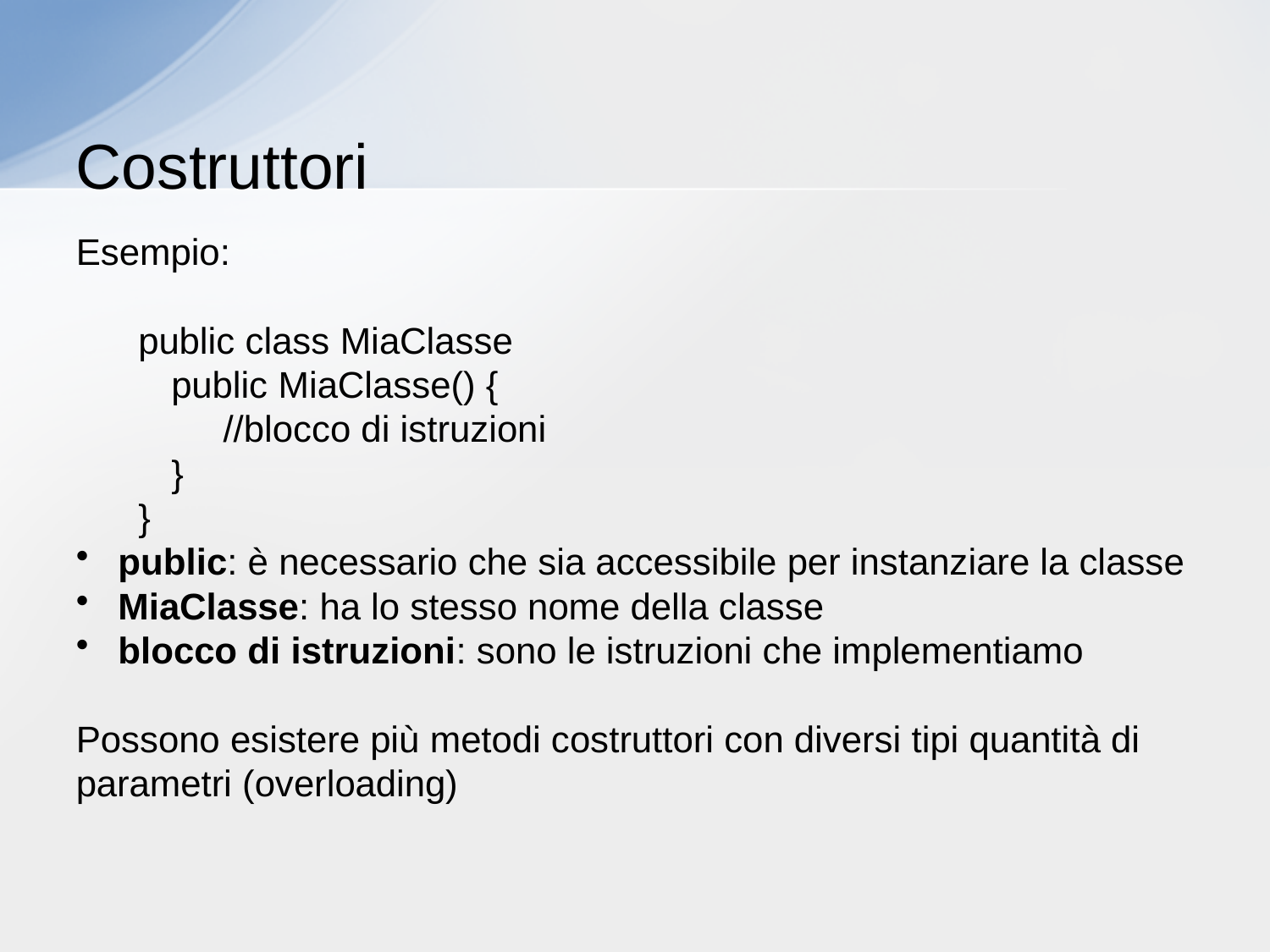

# Costruttori
Esempio:

      public class MiaClasse
	public MiaClasse() {
	     //blocco di istruzioni
	}
      }
public: è necessario che sia accessibile per instanziare la classe
MiaClasse: ha lo stesso nome della classe
blocco di istruzioni: sono le istruzioni che implementiamo

Possono esistere più metodi costruttori con diversi tipi quantità di parametri (overloading)